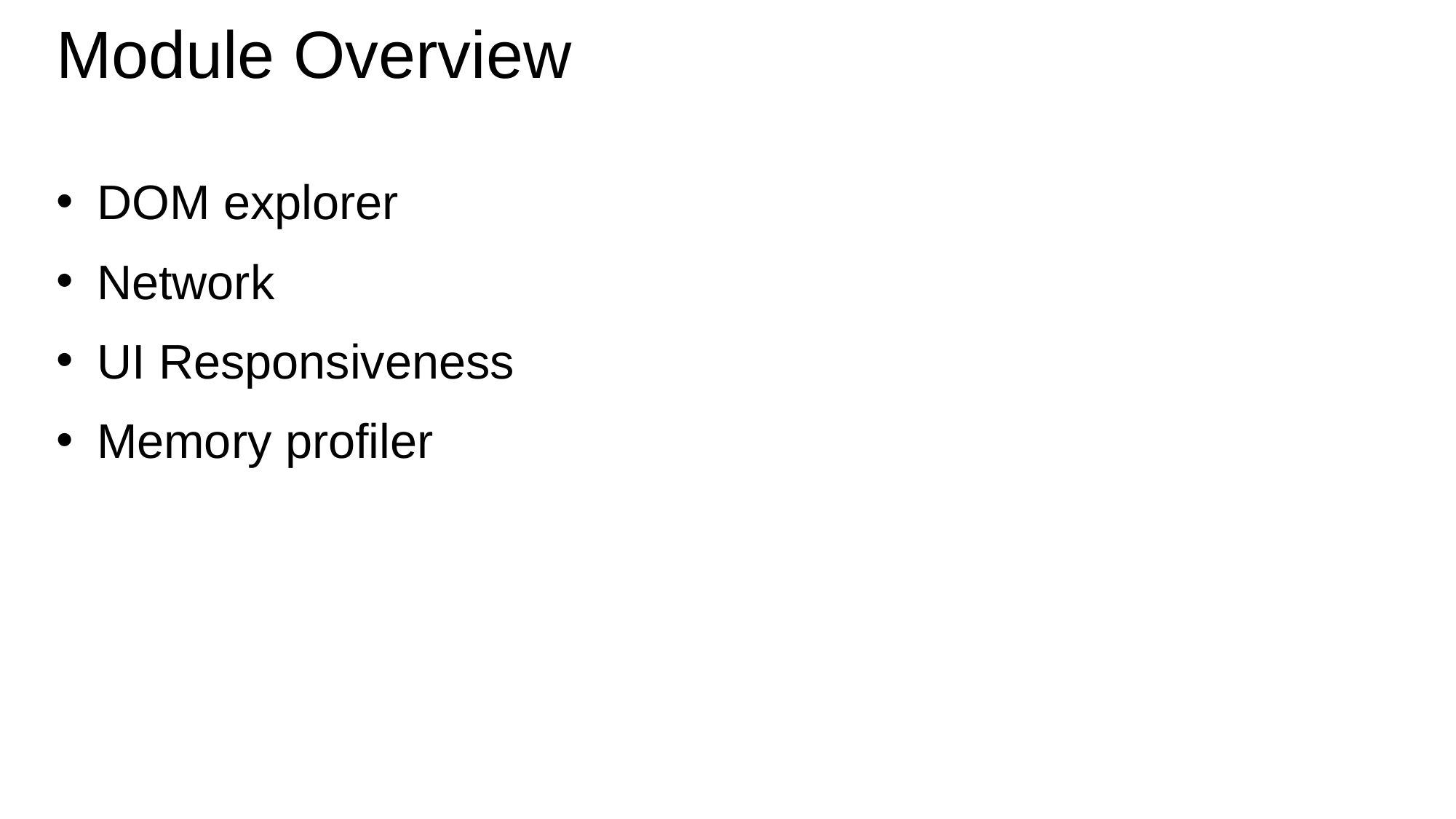

# Module Overview
DOM explorer
Network
UI Responsiveness
Memory profiler